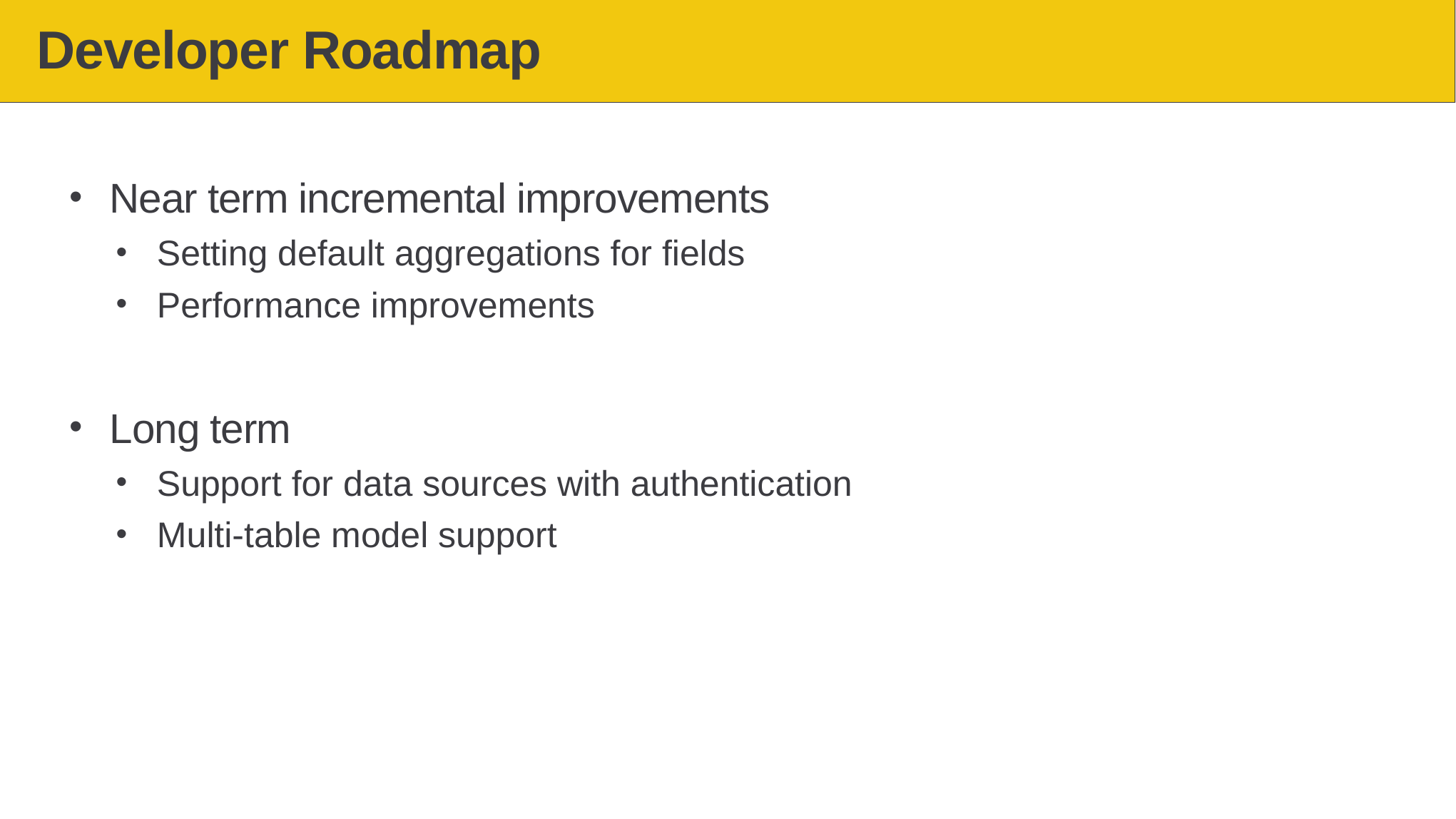

# Developer Roadmap
Near term incremental improvements
Setting default aggregations for fields
Performance improvements

Long term
Support for data sources with authentication
Multi-table model support